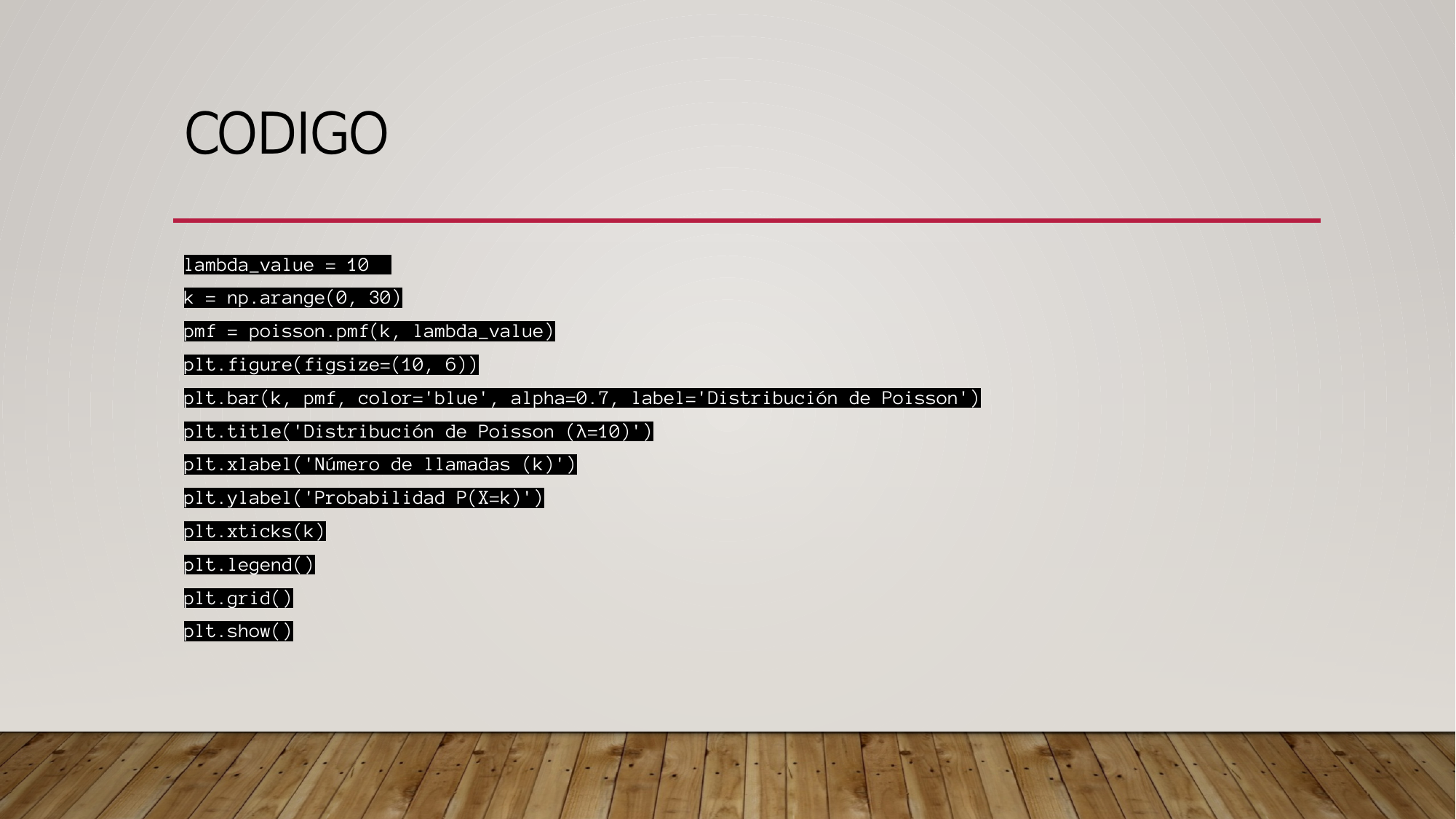

# CODIGO
lambda_value = 10
k = np.arange(0, 30)
pmf = poisson.pmf(k, lambda_value)
plt.figure(figsize=(10, 6))
plt.bar(k, pmf, color='blue', alpha=0.7, label='Distribución de Poisson')
plt.title('Distribución de Poisson (λ=10)')
plt.xlabel('Número de llamadas (k)')
plt.ylabel('Probabilidad P(X=k)')
plt.xticks(k)
plt.legend()
plt.grid()
plt.show()